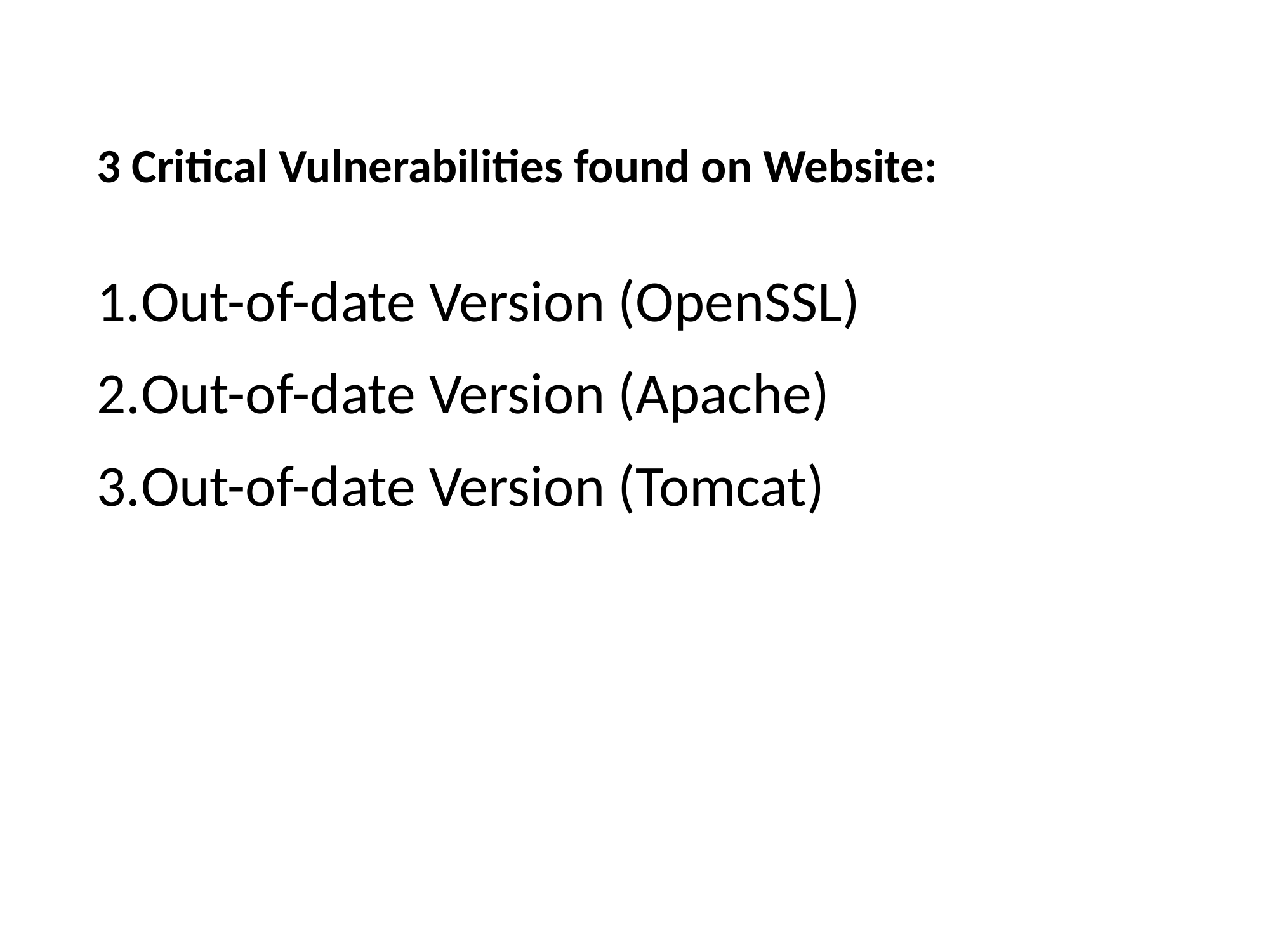

# 3 Critical Vulnerabilities found on Website:
Out-of-date Version (OpenSSL)
Out-of-date Version (Apache)
Out-of-date Version (Tomcat)